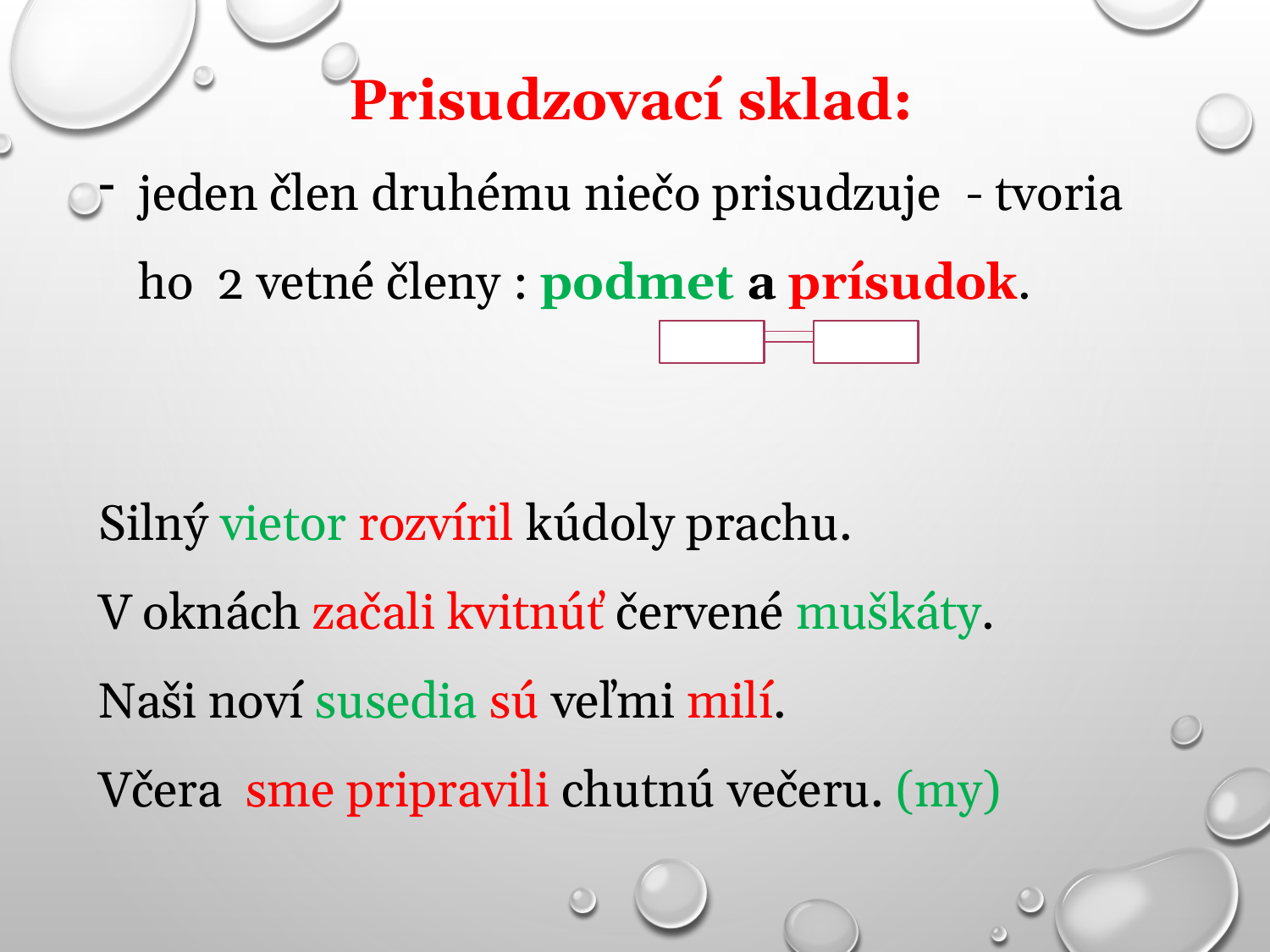

Prisudzovací sklad:
jeden člen druhému niečo prisudzuje  - tvoria ho  2 vetné členy : podmet a prísudok.

Silný vietor rozvíril kúdoly prachu.
V oknách začali kvitnúť červené muškáty.
Naši noví susedia sú veľmi milí.
Včera  sme pripravili chutnú večeru. (my)